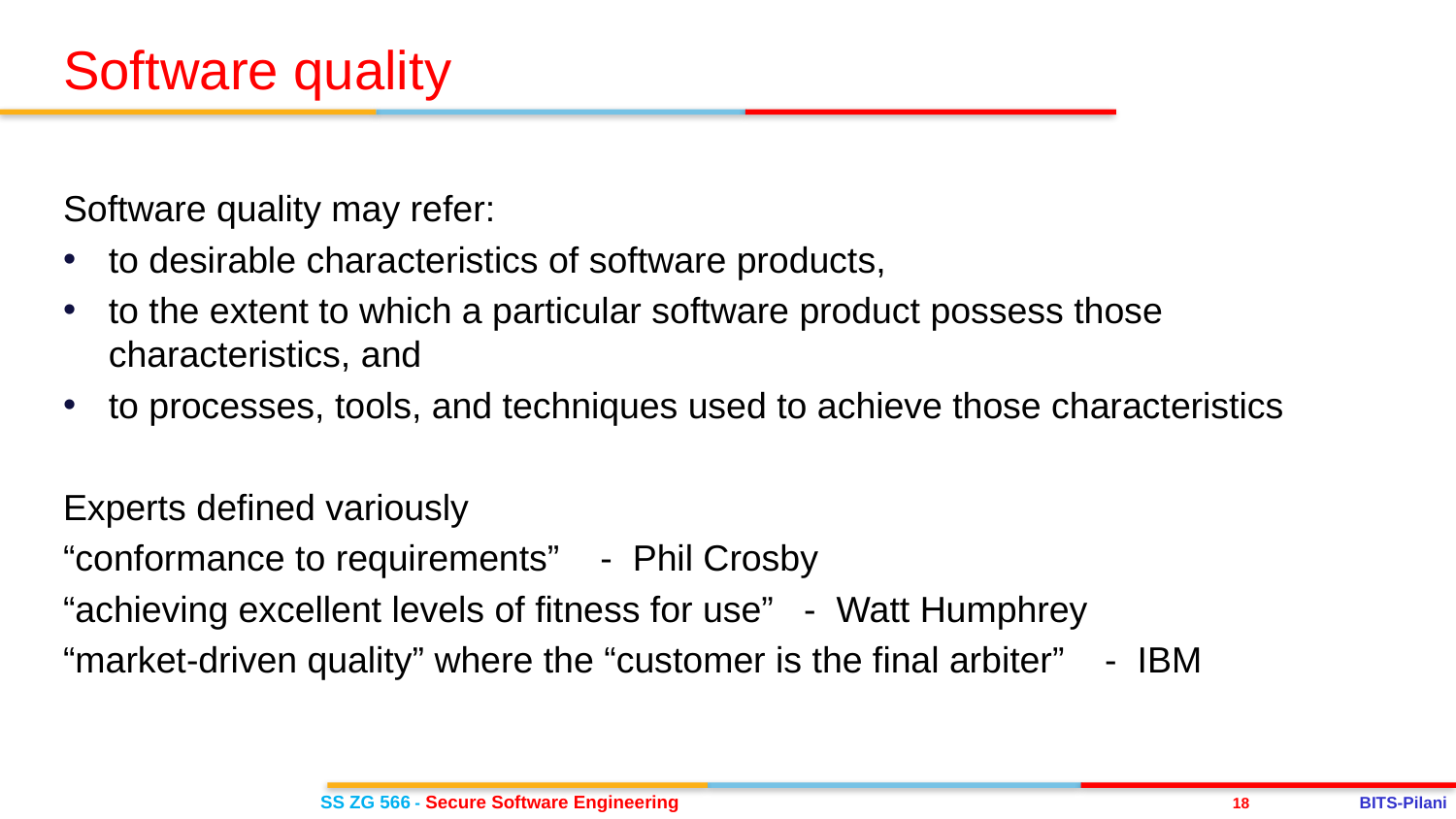

Software quality
Software quality may refer:
to desirable characteristics of software products,
to the extent to which a particular software product possess those characteristics, and
to processes, tools, and techniques used to achieve those characteristics

Experts defined variously
“conformance to requirements”    -  Phil Crosby
“achieving excellent levels of fitness for use”   -  Watt Humphrey
“market-driven quality” where the “customer is the final arbiter”    -  IBM